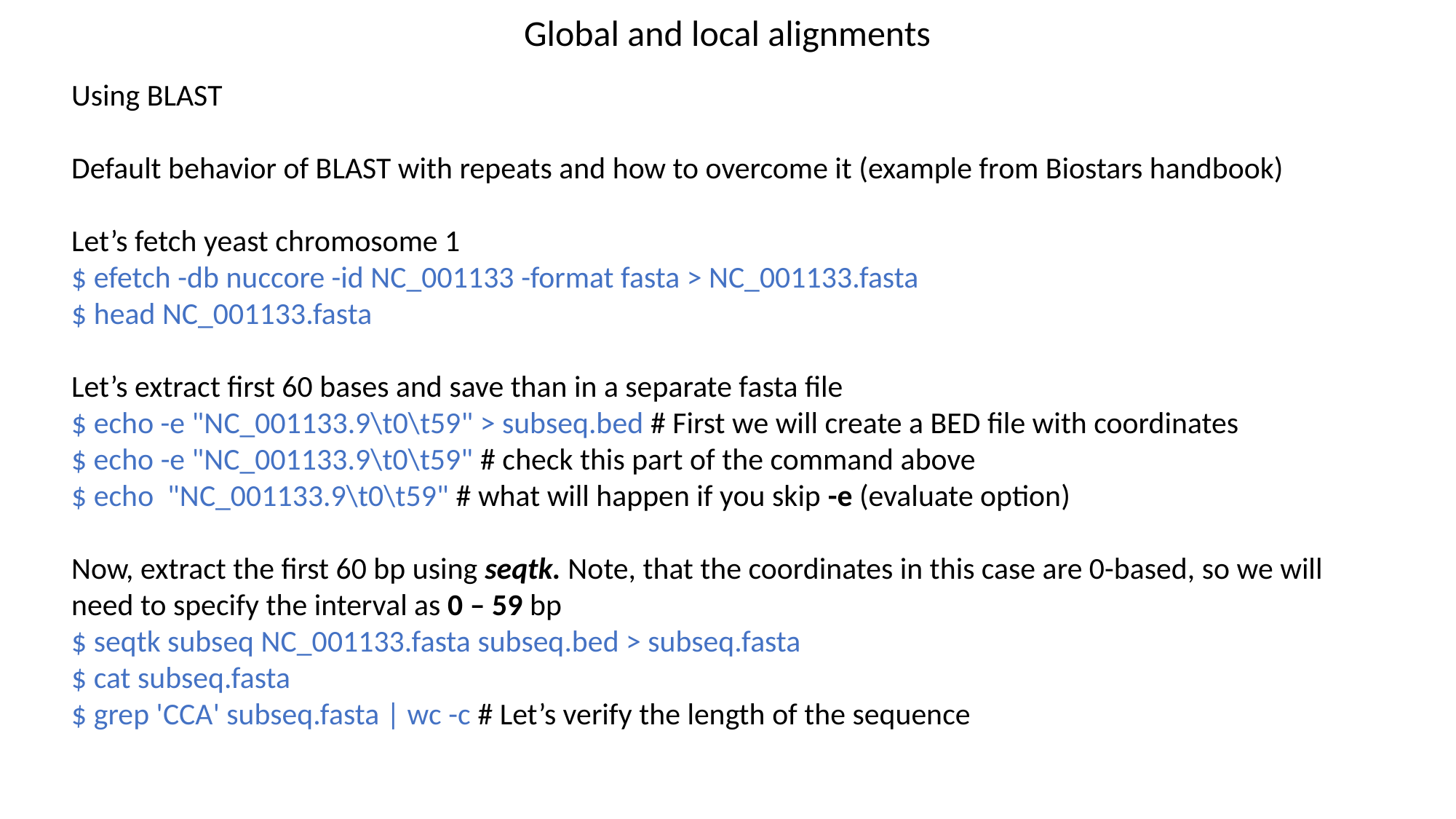

Global and local alignments

Using BLAST

Default behavior of BLAST with repeats and how to overcome it (example from Biostars handbook)

Let’s fetch yeast chromosome 1
$ efetch -db nuccore -id NC_001133 -format fasta > NC_001133.fasta
$ head NC_001133.fasta

Let’s extract first 60 bases and save than in a separate fasta file
$ echo -e "NC_001133.9\t0\t59" > subseq.bed # First we will create a BED file with coordinates
$ echo -e "NC_001133.9\t0\t59" # check this part of the command above
$ echo  "NC_001133.9\t0\t59" # what will happen if you skip -e (evaluate option)

Now, extract the first 60 bp using seqtk. Note, that the coordinates in this case are 0-based, so we will need to specify the interval as 0 – 59 bp
$ seqtk subseq NC_001133.fasta subseq.bed > subseq.fasta
$ cat subseq.fasta
$ grep 'CCA' subseq.fasta | wc -c # Let’s verify the length of the sequence